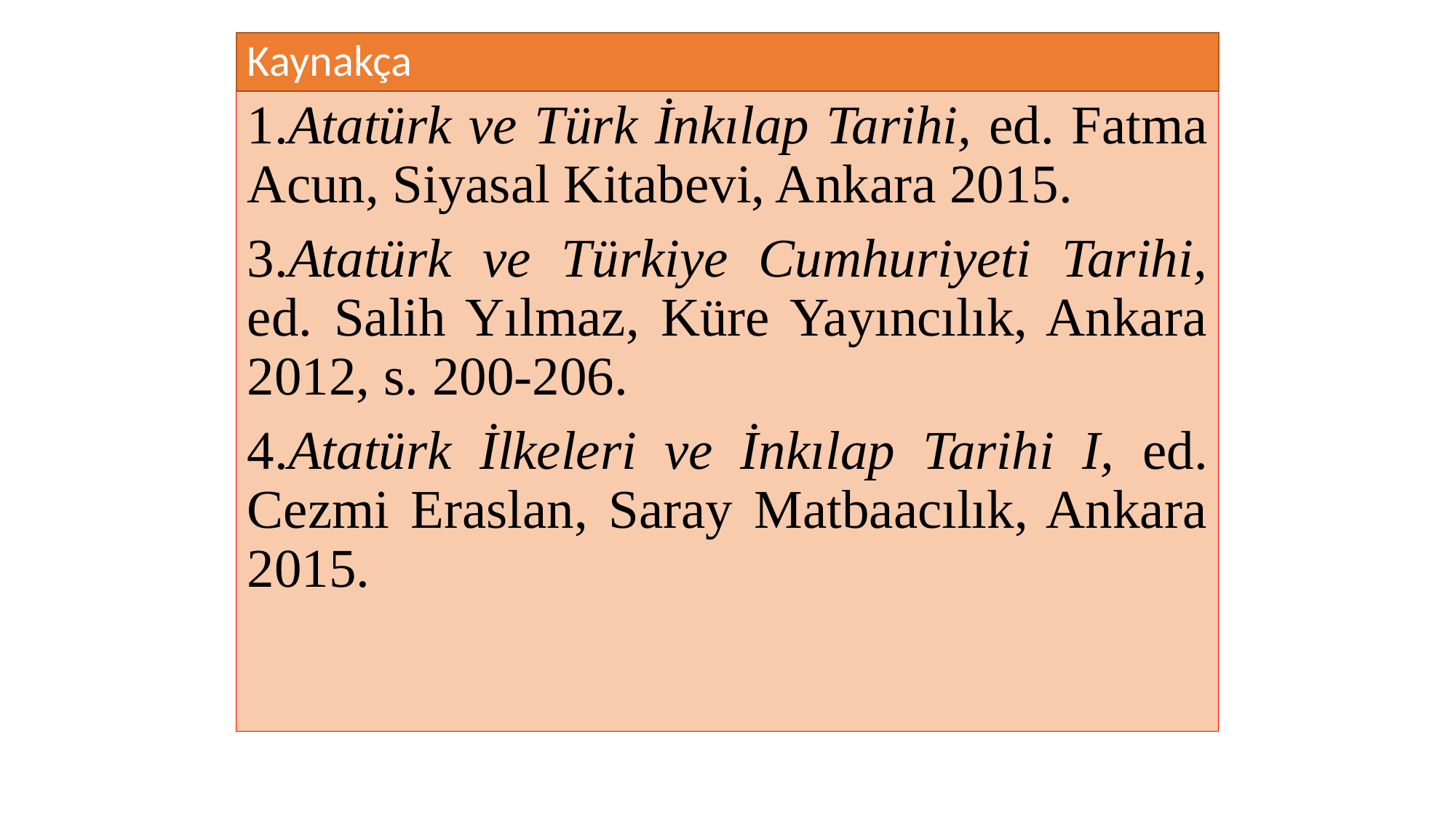

# Kaynakça
1.Atatürk ve Türk İnkılap Tarihi, ed. Fatma Acun, Siyasal Kitabevi, Ankara 2015.
3.Atatürk ve Türkiye Cumhuriyeti Tarihi, ed. Salih Yılmaz, Küre Yayıncılık, Ankara 2012, s. 200-206.
4.Atatürk İlkeleri ve İnkılap Tarihi I, ed. Cezmi Eraslan, Saray Matbaacılık, Ankara 2015.